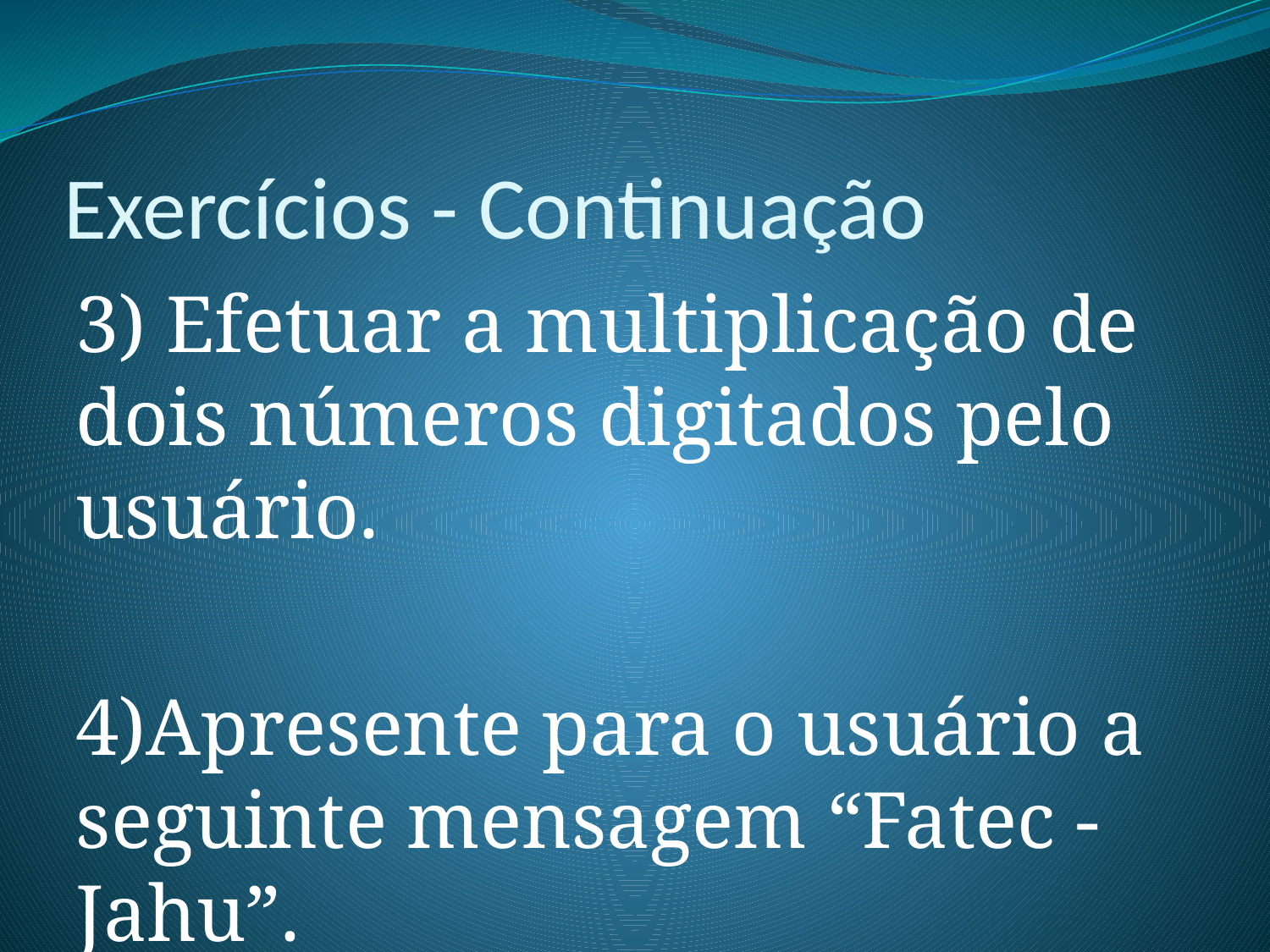

# Exercícios - Continuação
3) Efetuar a multiplicação de dois números digitados pelo usuário.

4)Apresente para o usuário a seguinte mensagem “Fatec - Jahu”.